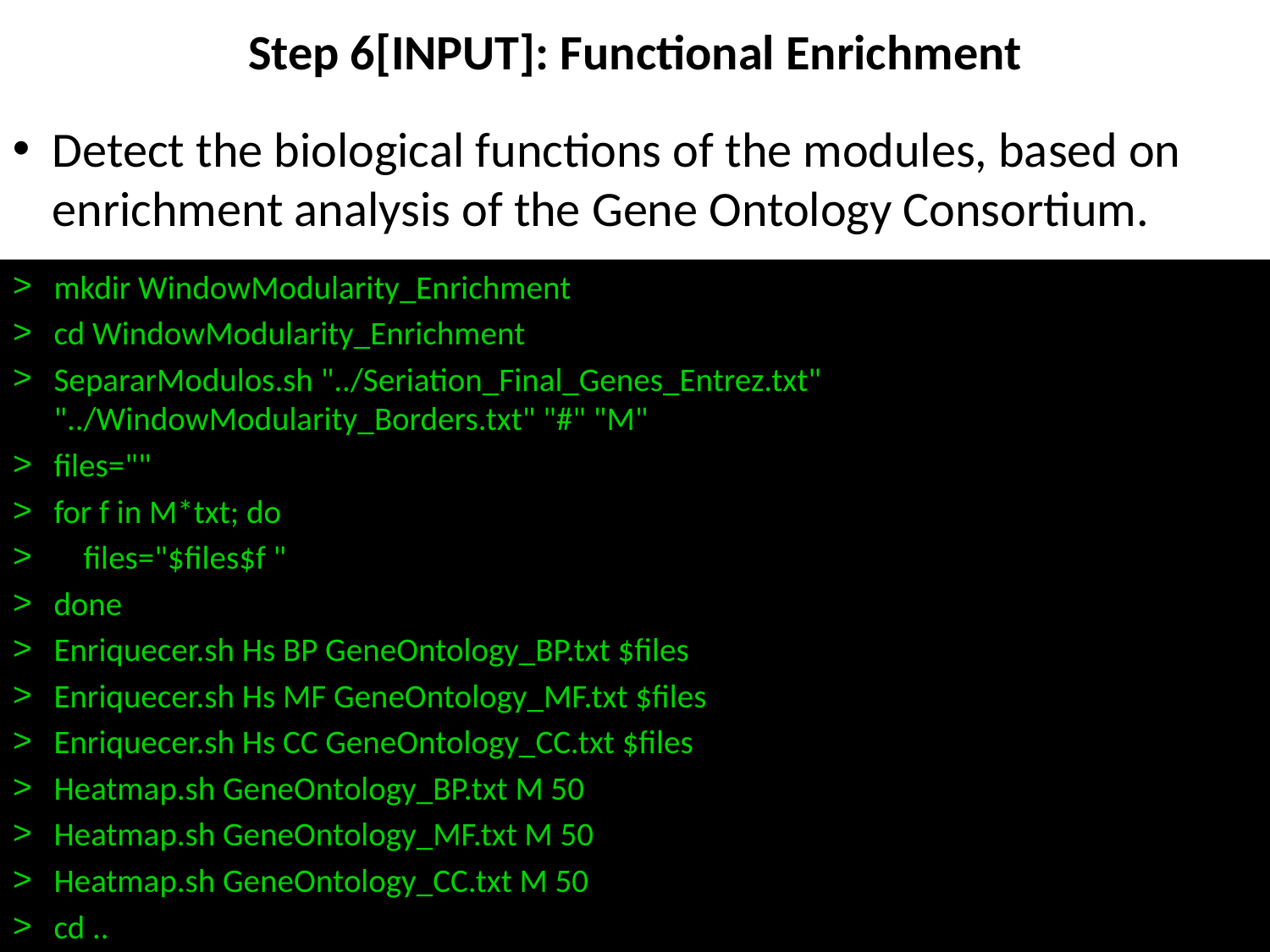

# Step 6[INPUT]: Functional Enrichment
Detect the biological functions of the modules, based on enrichment analysis of the Gene Ontology Consortium.
mkdir WindowModularity_Enrichment
cd WindowModularity_Enrichment
SepararModulos.sh "../Seriation_Final_Genes_Entrez.txt" "../WindowModularity_Borders.txt" "#" "M"
files=""
for f in M*txt; do
    files="$files$f "
done
Enriquecer.sh Hs BP GeneOntology_BP.txt $files
Enriquecer.sh Hs MF GeneOntology_MF.txt $files
Enriquecer.sh Hs CC GeneOntology_CC.txt $files
Heatmap.sh GeneOntology_BP.txt M 50
Heatmap.sh GeneOntology_MF.txt M 50
Heatmap.sh GeneOntology_CC.txt M 50
cd ..